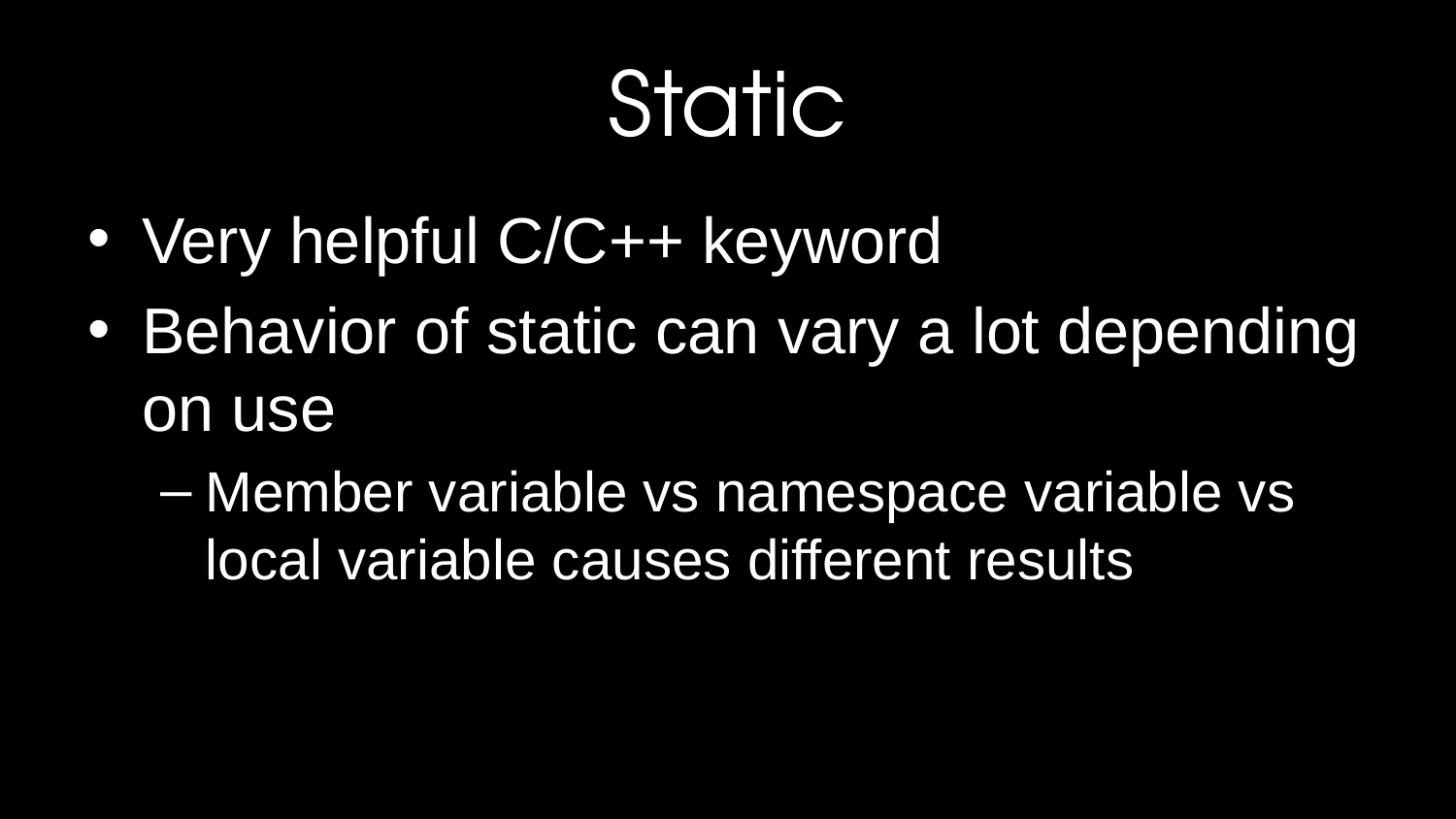

# Static
Very helpful C/C++ keyword
Behavior of static can vary a lot depending on use
Member variable vs namespace variable vs local variable causes different results